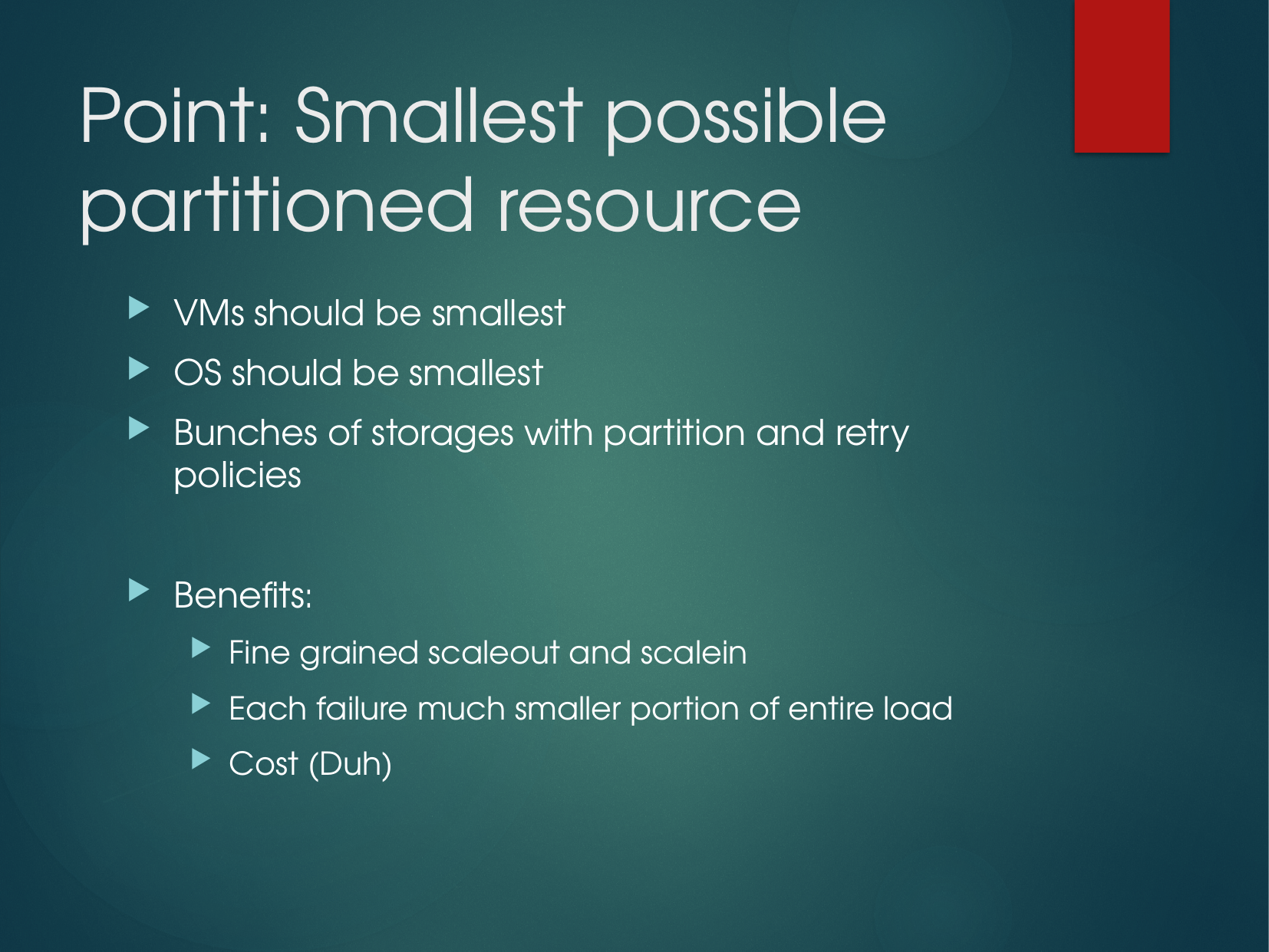

# Point: Smallest possible partitioned resource
VMs should be smallest
OS should be smallest
Bunches of storages with partition and retry policies

Benefits:
Fine grained scaleout and scalein
Each failure much smaller portion of entire load
Cost (Duh)